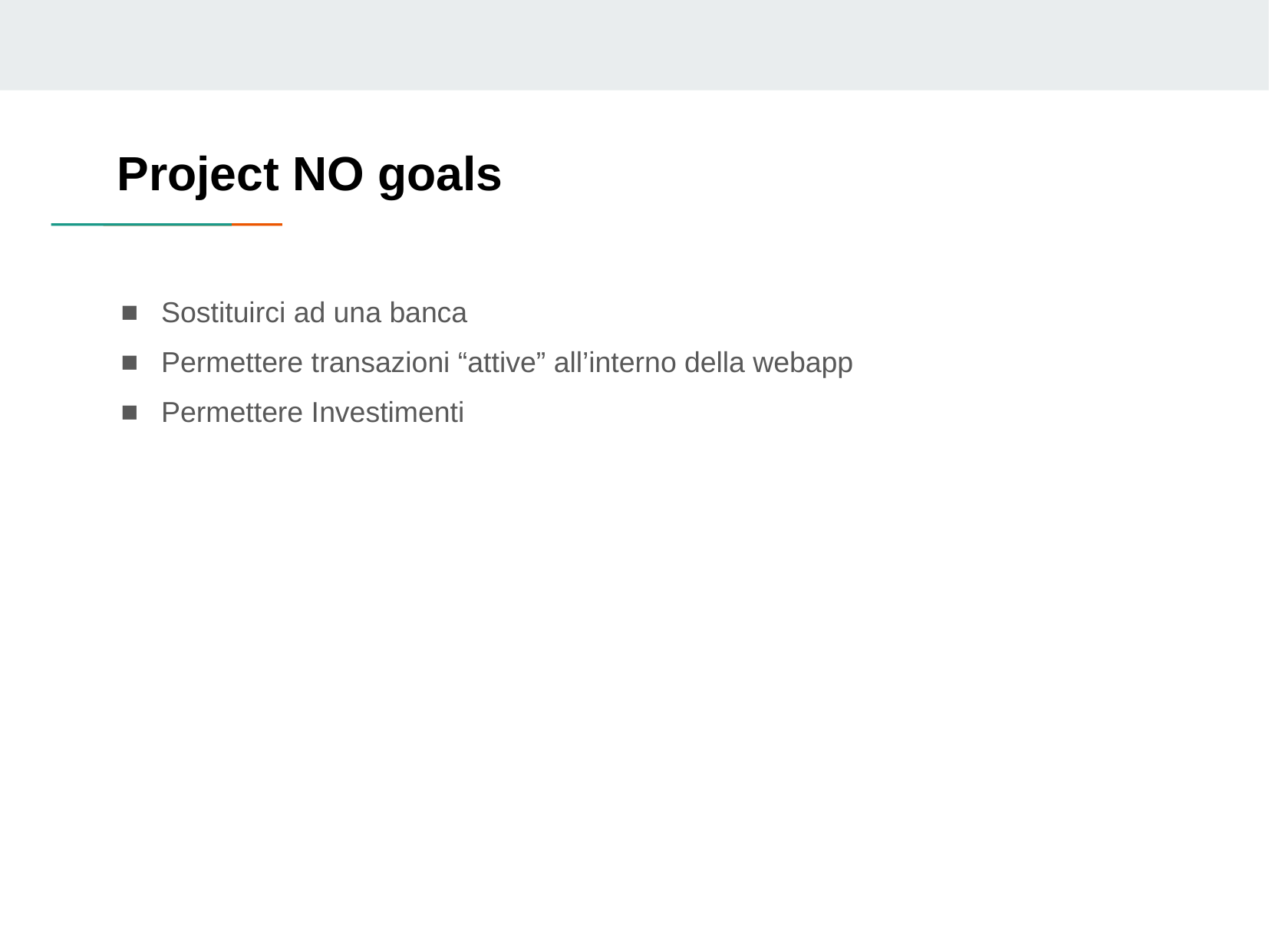

# Project NO goals

Sostituirci ad una banca
Permettere transazioni “attive” all’interno della webapp
Permettere Investimenti